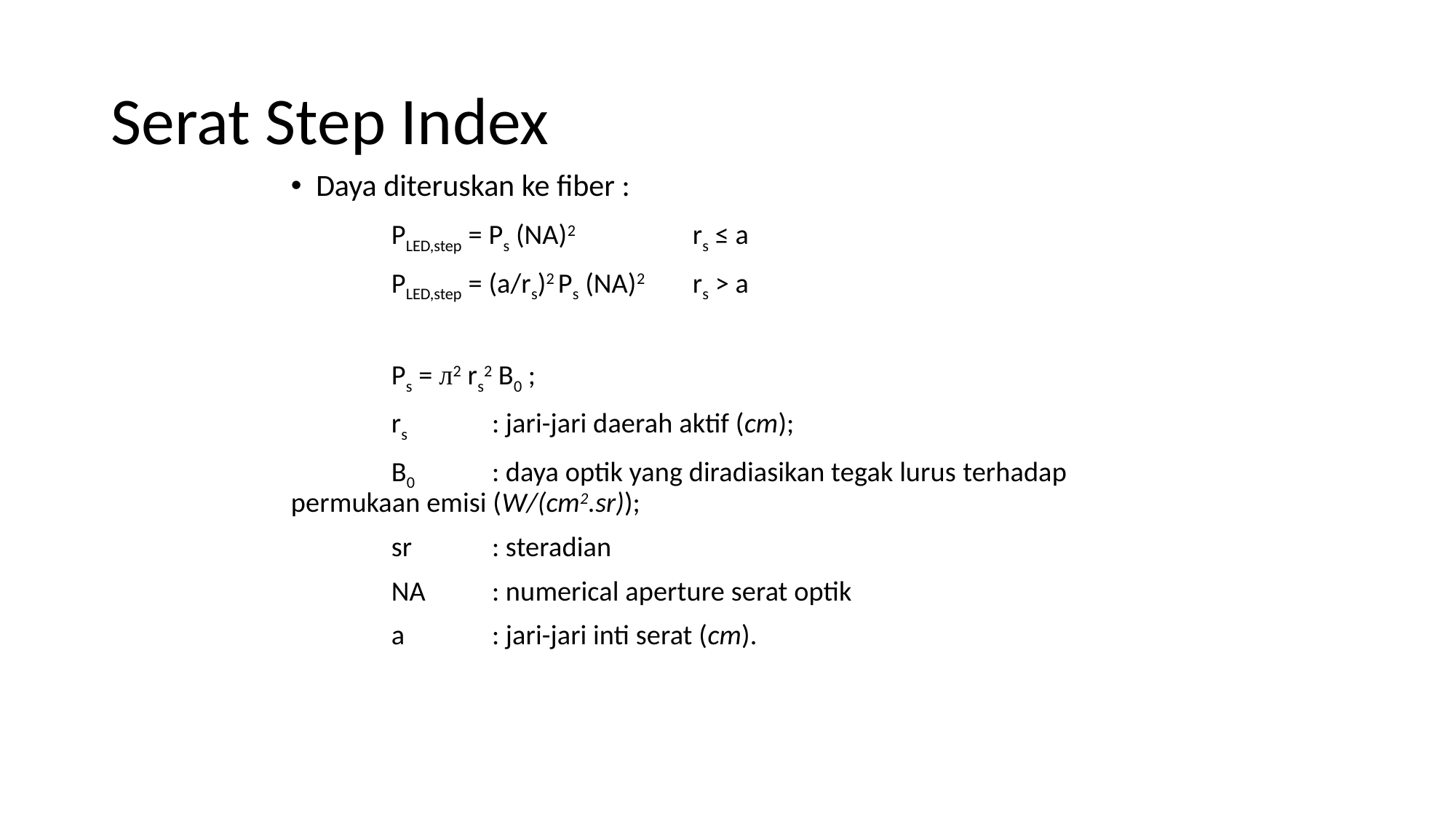

# Serat Step Index
Daya diteruskan ke fiber :
	PLED,step = Ps (NA)2      		rs ≤ a
	PLED,step = (a/rs)2 Ps (NA)2 		rs > a

	Ps = л2 rs2 B0 ;
	rs	: jari-jari daerah aktif (cm);
	B0 	: daya optik yang diradiasikan tegak lurus terhadap 			  permukaan emisi (W/(cm2.sr));
	sr	: steradian
	NA 	: numerical aperture serat optik
	a 	: jari-jari inti serat (cm).